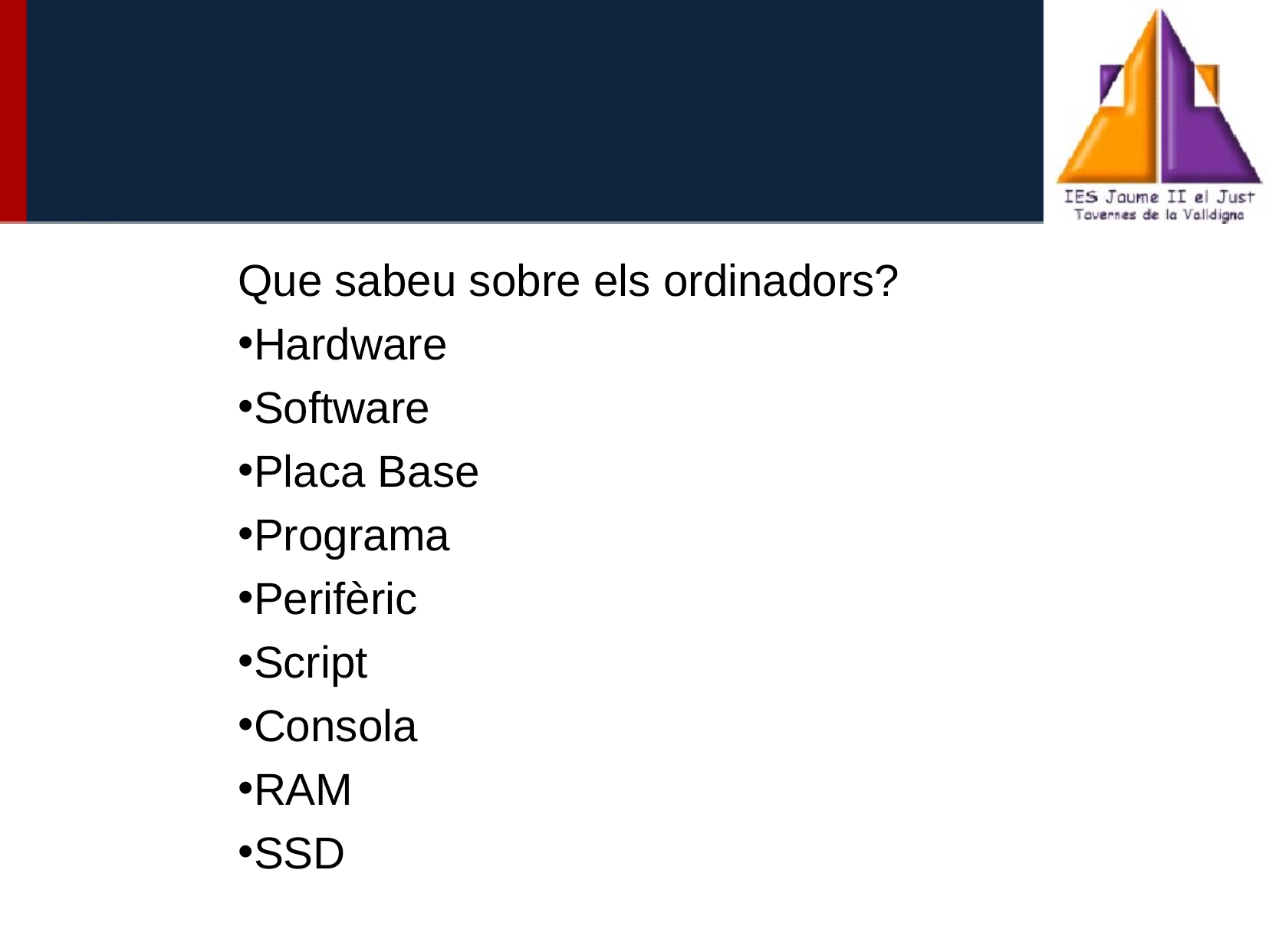

Que sabeu sobre els ordinadors?
Hardware
Software
Placa Base
Programa
Perifèric
Script
Consola
RAM
SSD